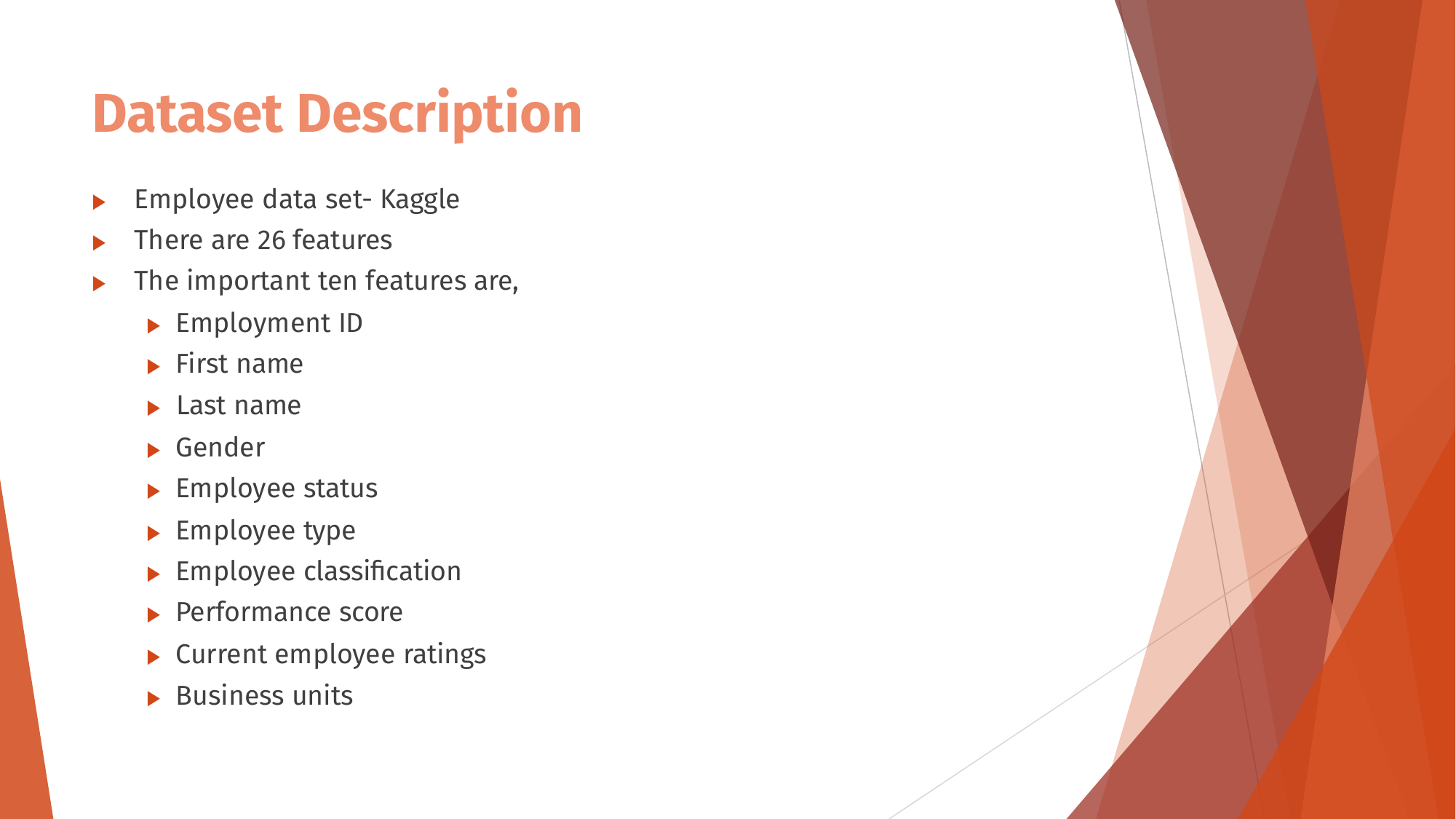

# Dataset Description
▶	Employee data set- Kaggle
▶	There are 26 features
▶	The important ten features are,
▶ Employment ID
▶  First name
▶  Last name
▶  Gender
▶  Employee status
▶  Employee type
▶  Employee classification
▶ Performance score
▶  Current employee ratings
▶ Business units